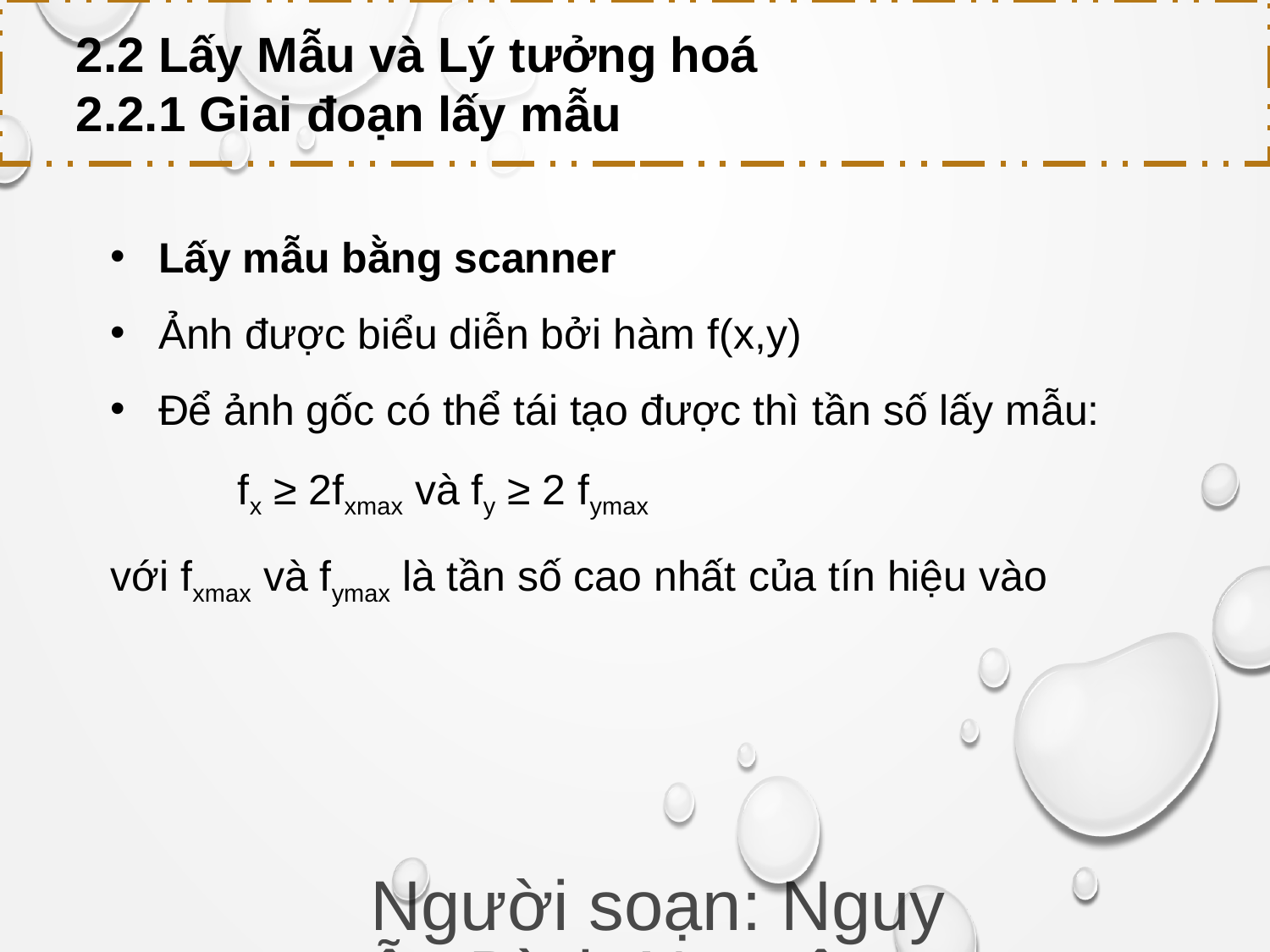

2.2 Lấy Mẫu và Lý tưởng hoá
2.2.1 Giai đoạn lấy mẫu
Lấy mẫu bằng scanner
Ảnh được biểu diễn bởi hàm f(x,y)
Để ảnh gốc có thể tái tạo được thì tần số lấy mẫu:
	fx ≥ 2fxmax và fy ≥ 2 fymax
với fxmax và fymax là tần số cao nhất của tín hiệu vào
Người soạn: Nguyễn Đình Nguyên